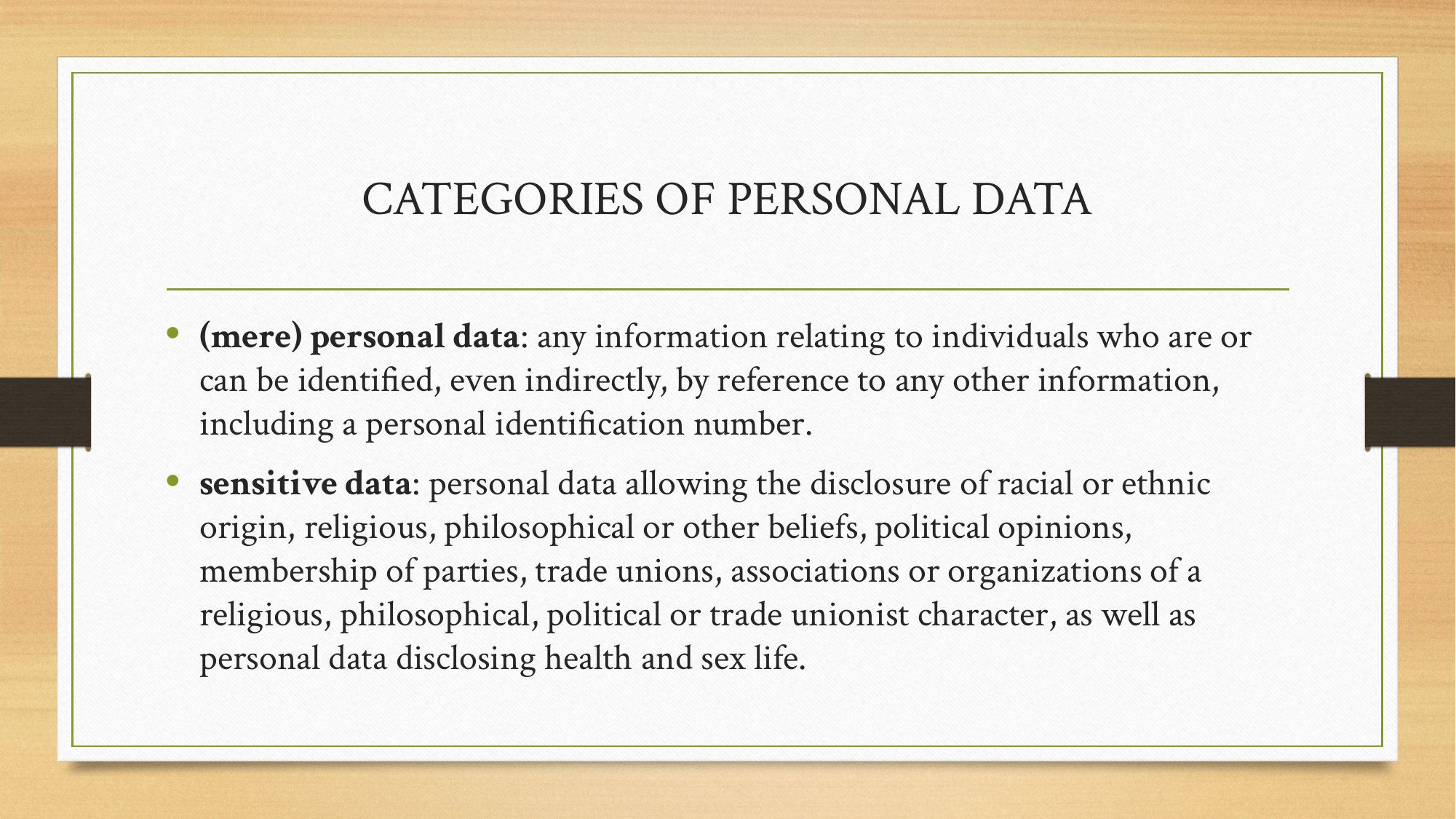

# CATEGORIES OF PERSONAL DATA
(mere) personal data: any information relating to individuals who are or can be identified, even indirectly, by reference to any other information, including a personal identification number.
sensitive data: personal data allowing the disclosure of racial or ethnic origin, religious, philosophical or other beliefs, political opinions, membership of parties, trade unions, associations or organizations of a religious, philosophical, political or trade unionist character, as well as personal data disclosing health and sex life.